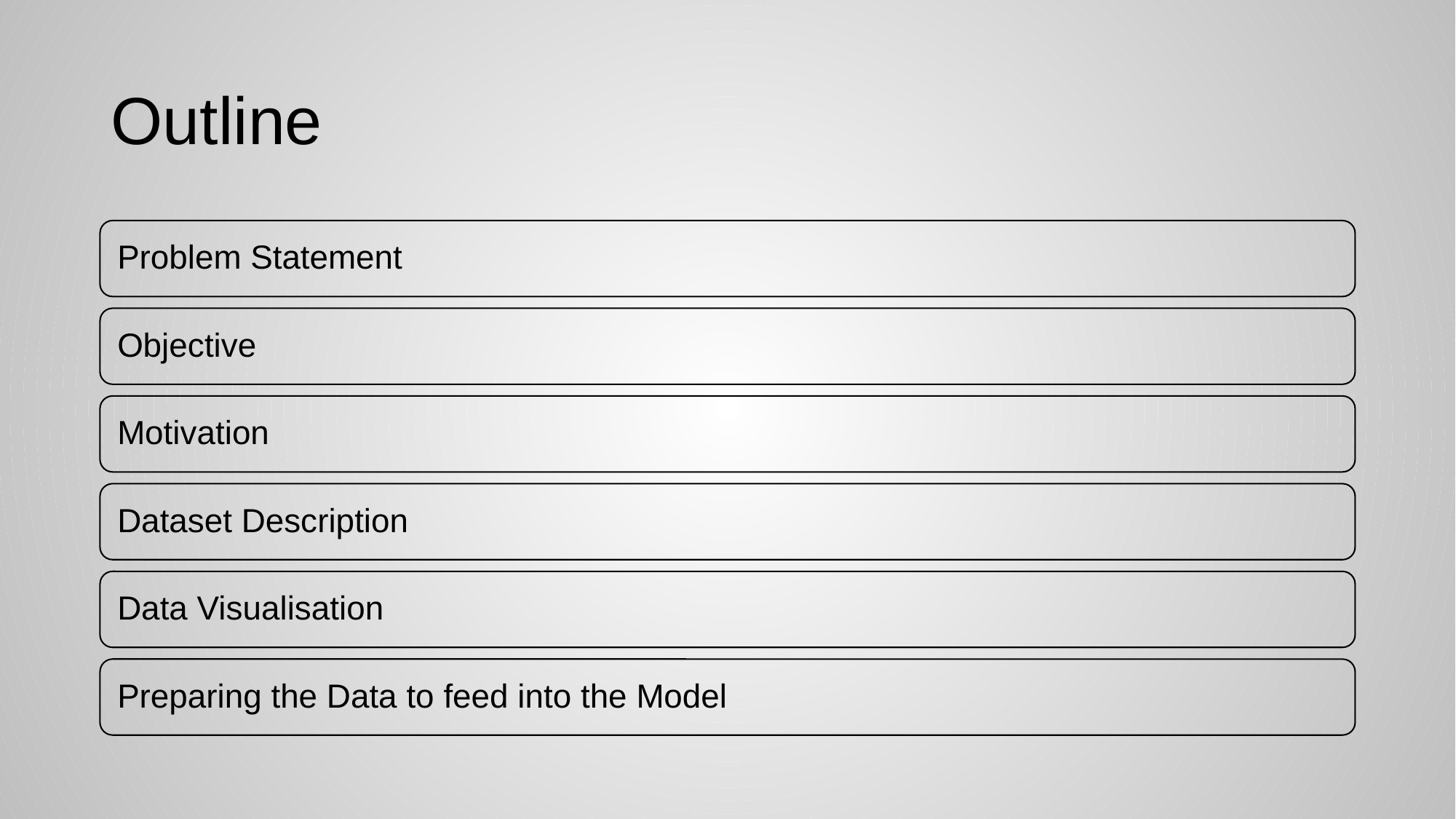

# Outline
Problem Statement
Objective
Motivation
Dataset Description
Data Visualisation
Preparing the Data to feed into the Model